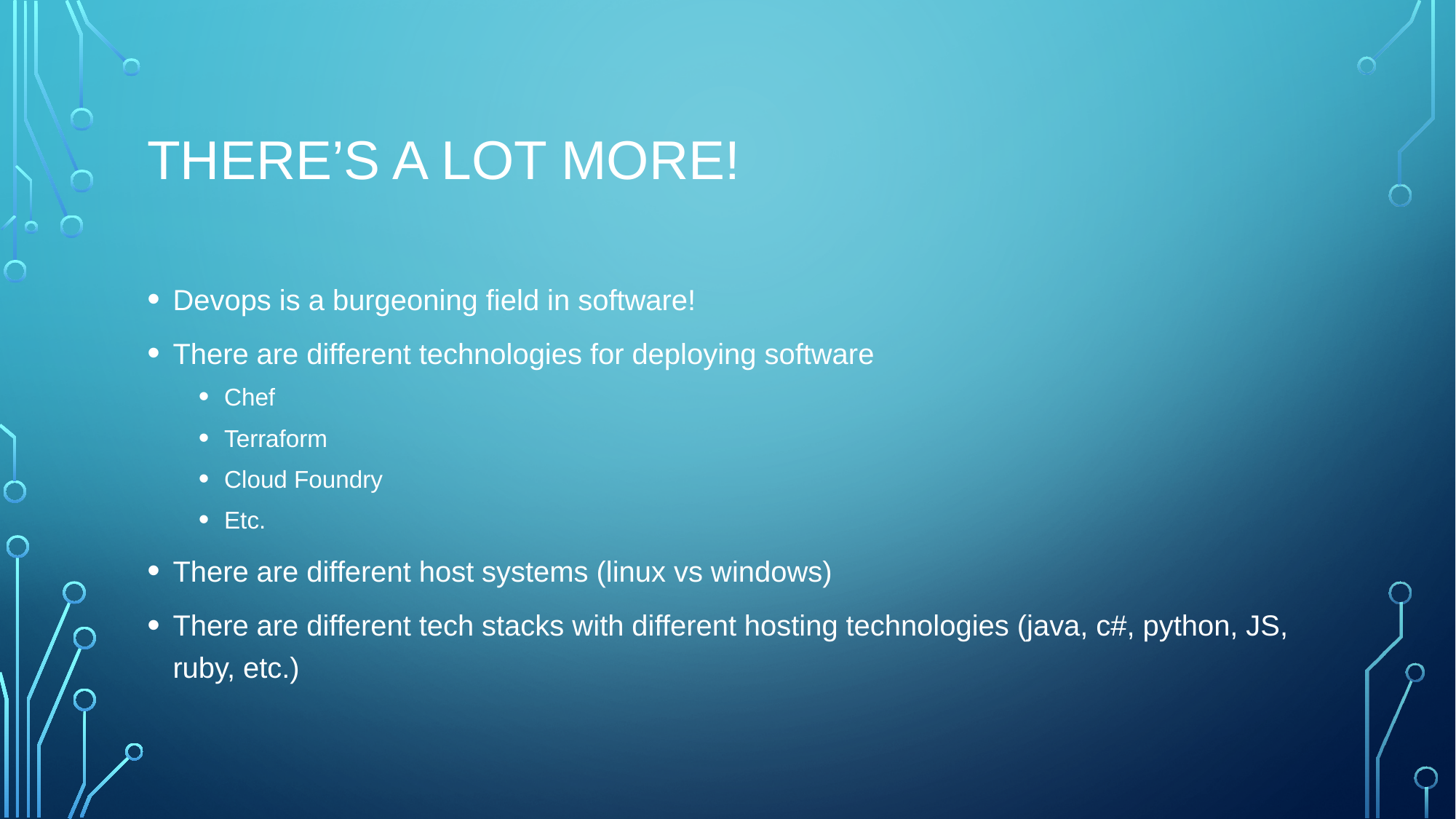

# There’s a lot more!
Devops is a burgeoning field in software!
There are different technologies for deploying software
Chef
Terraform
Cloud Foundry
Etc.
There are different host systems (linux vs windows)
There are different tech stacks with different hosting technologies (java, c#, python, JS, ruby, etc.)